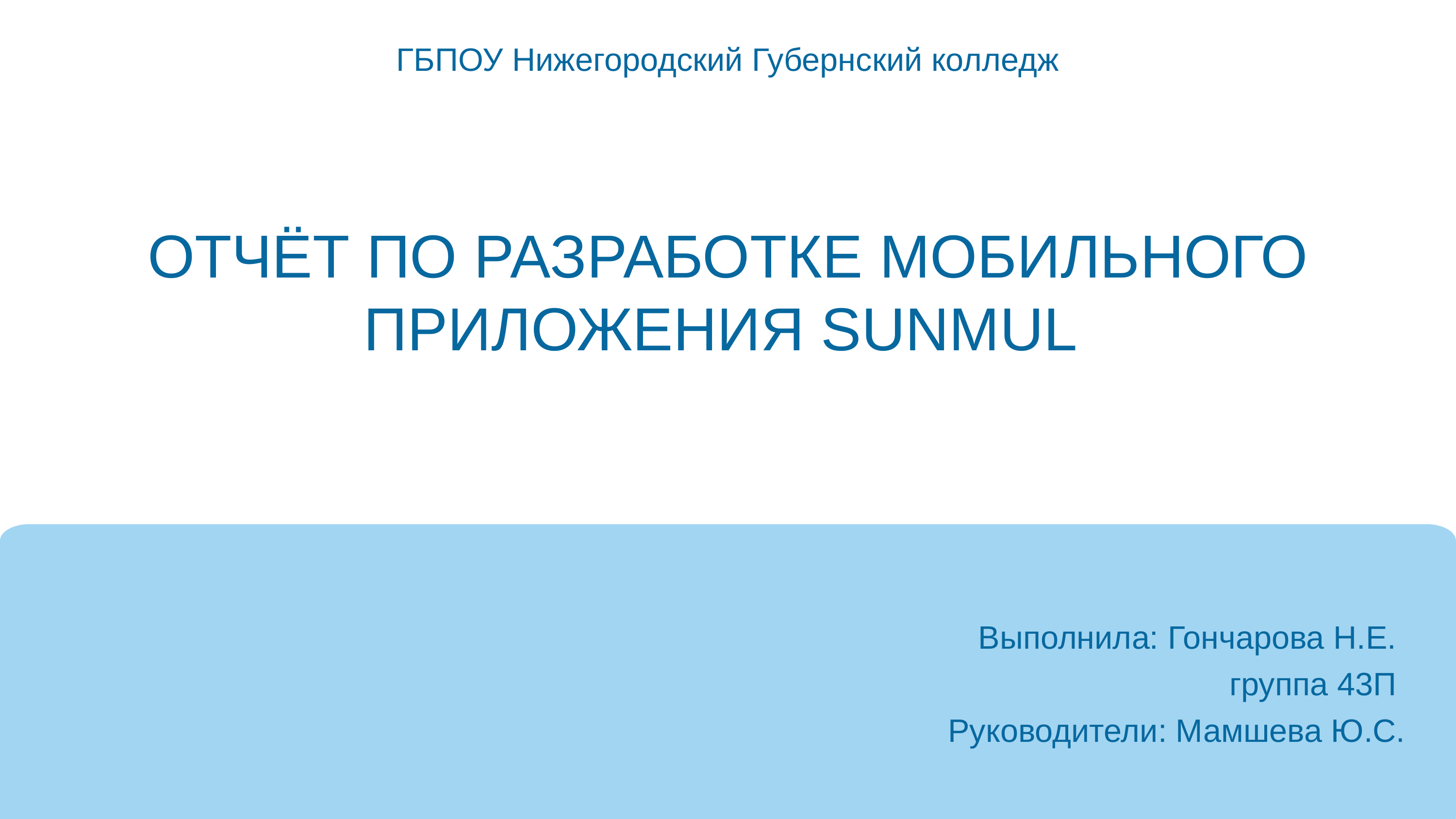

ГБПОУ Нижегородский Губернский колледж
ОТЧЁТ ПО РАЗРАБОТКЕ МОБИЛЬНОГО ПРИЛОЖЕНИЯ SUNMUL

Выполнила: Гончарова Н.Е.
группа 43П
Руководители: Мамшева Ю.С.